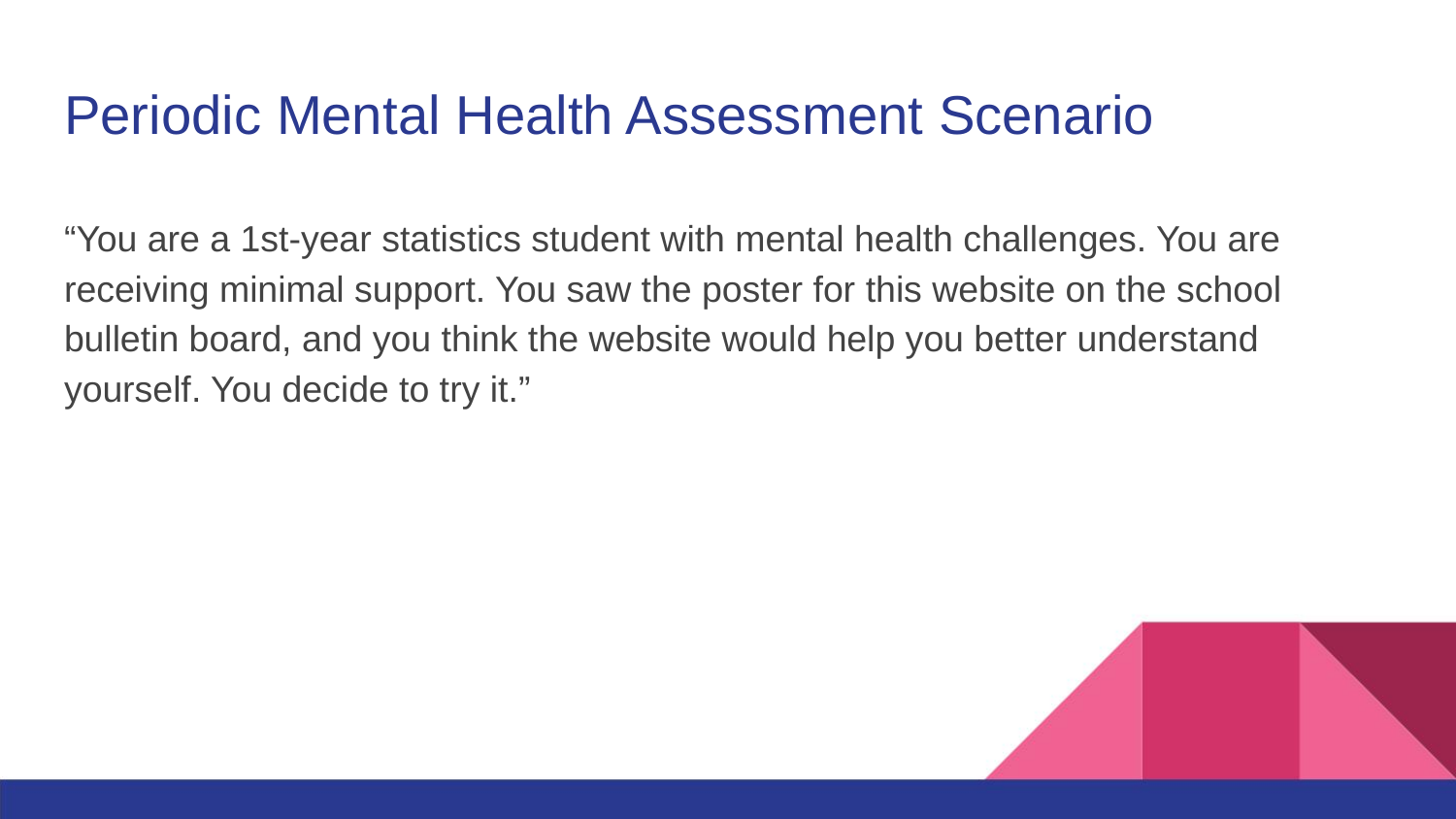

Periodic Mental Health Assessment Scenario
“You are a 1st-year statistics student with mental health challenges. You are
receiving minimal support. You saw the poster for this website on the school
bulletin board, and you think the website would help you better understand
yourself. You decide to try it.”